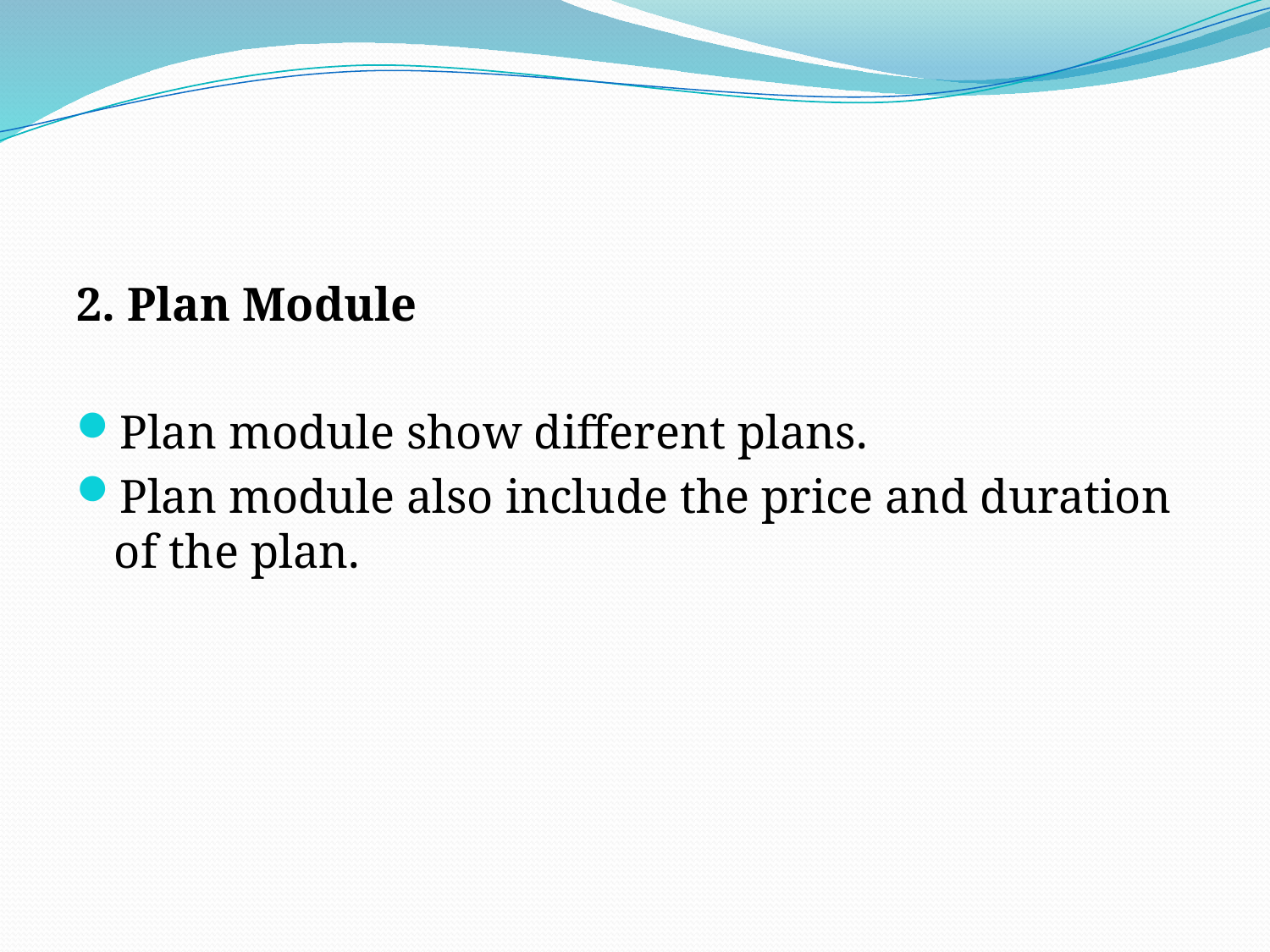

#
2. Plan Module

Plan module show different plans.
Plan module also include the price and duration of the plan.